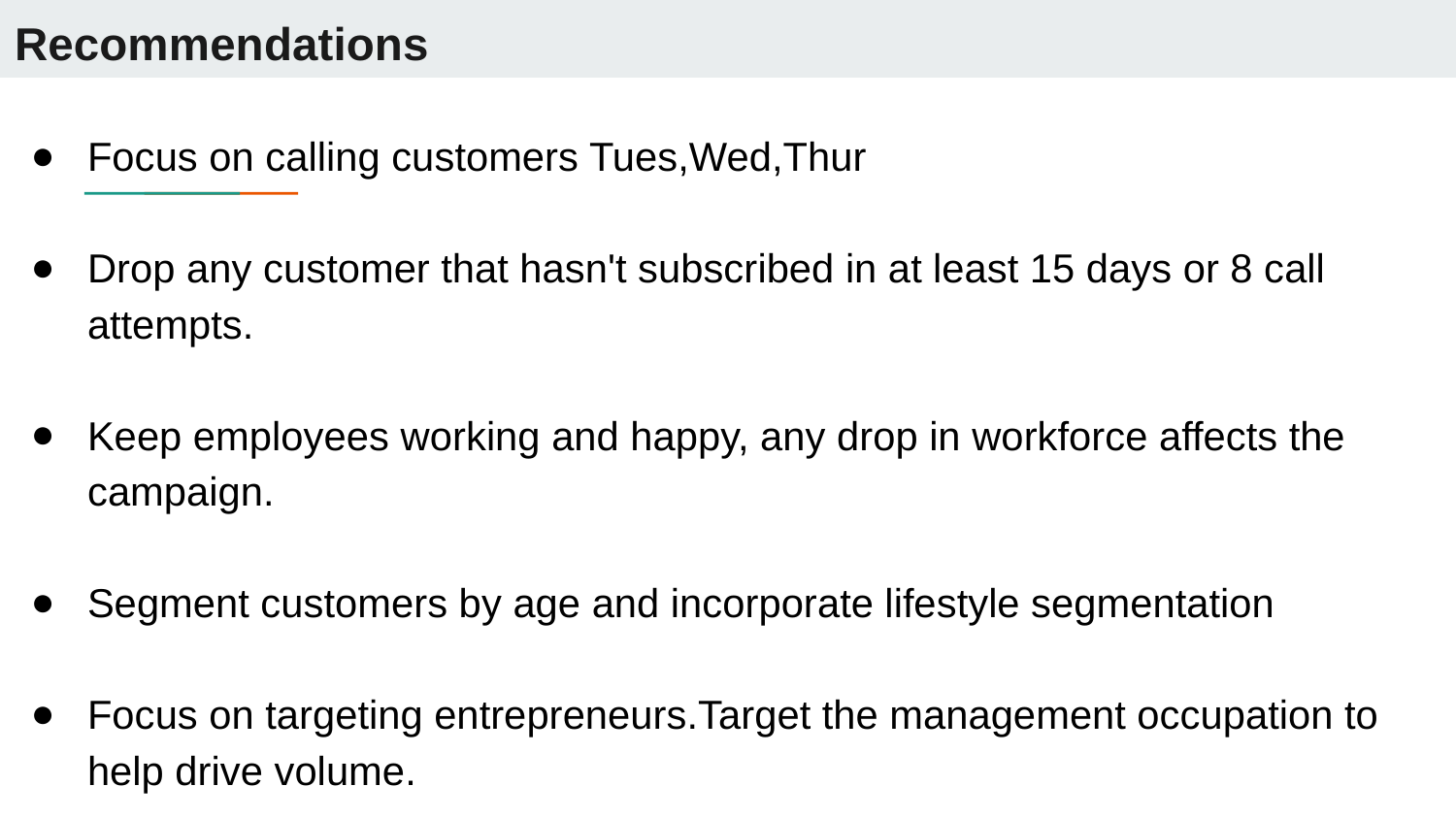

# Recommendations
Focus on calling customers Tues,Wed,Thur

Drop any customer that hasn't subscribed in at least 15 days or 8 call attempts.

Keep employees working and happy, any drop in workforce affects the campaign.

Segment customers by age and incorporate lifestyle segmentation

Focus on targeting entrepreneurs.Target the management occupation to help drive volume.